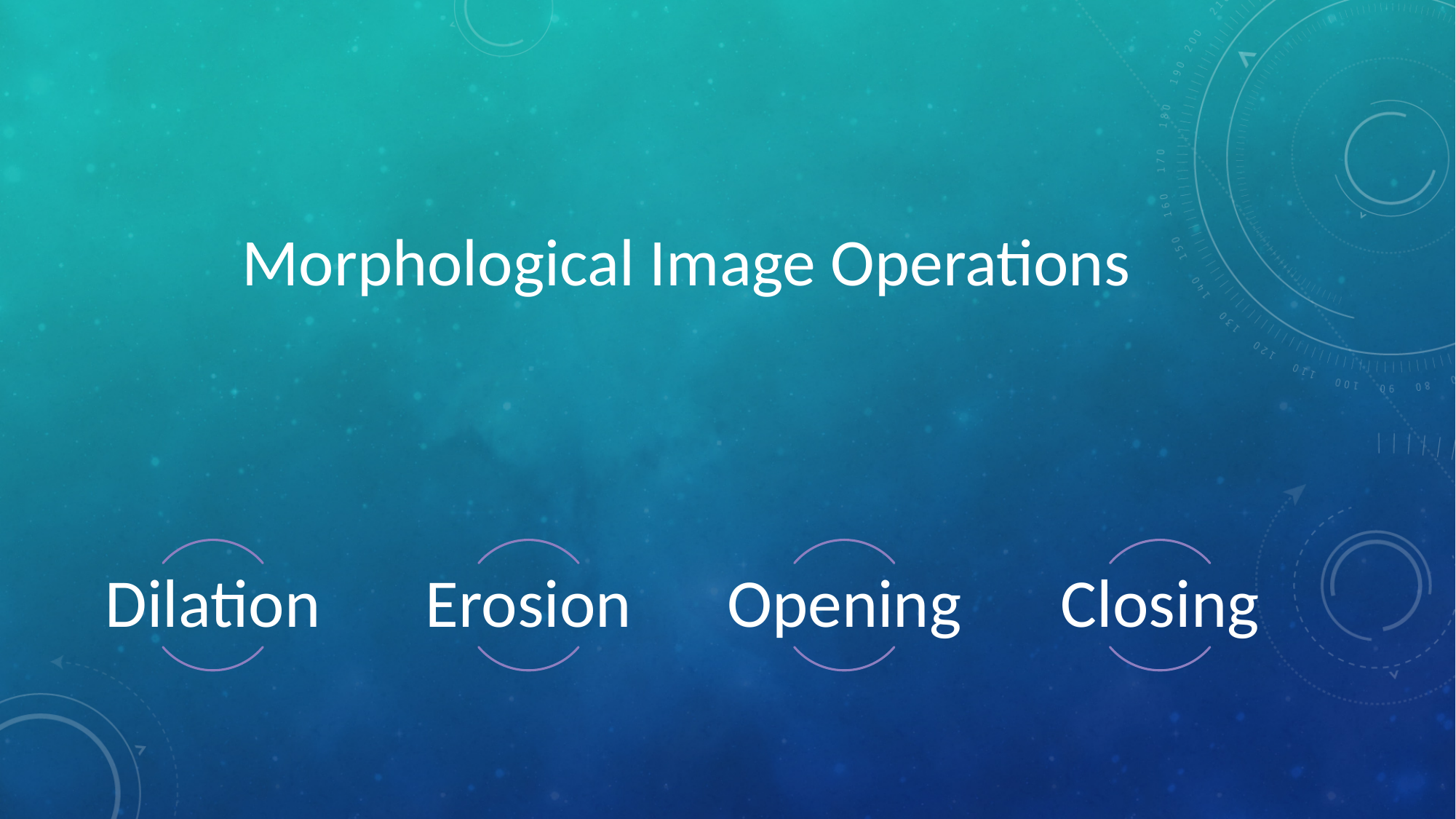

# Morphological Image Operations
Dilation
Erosion
Opening
Closing